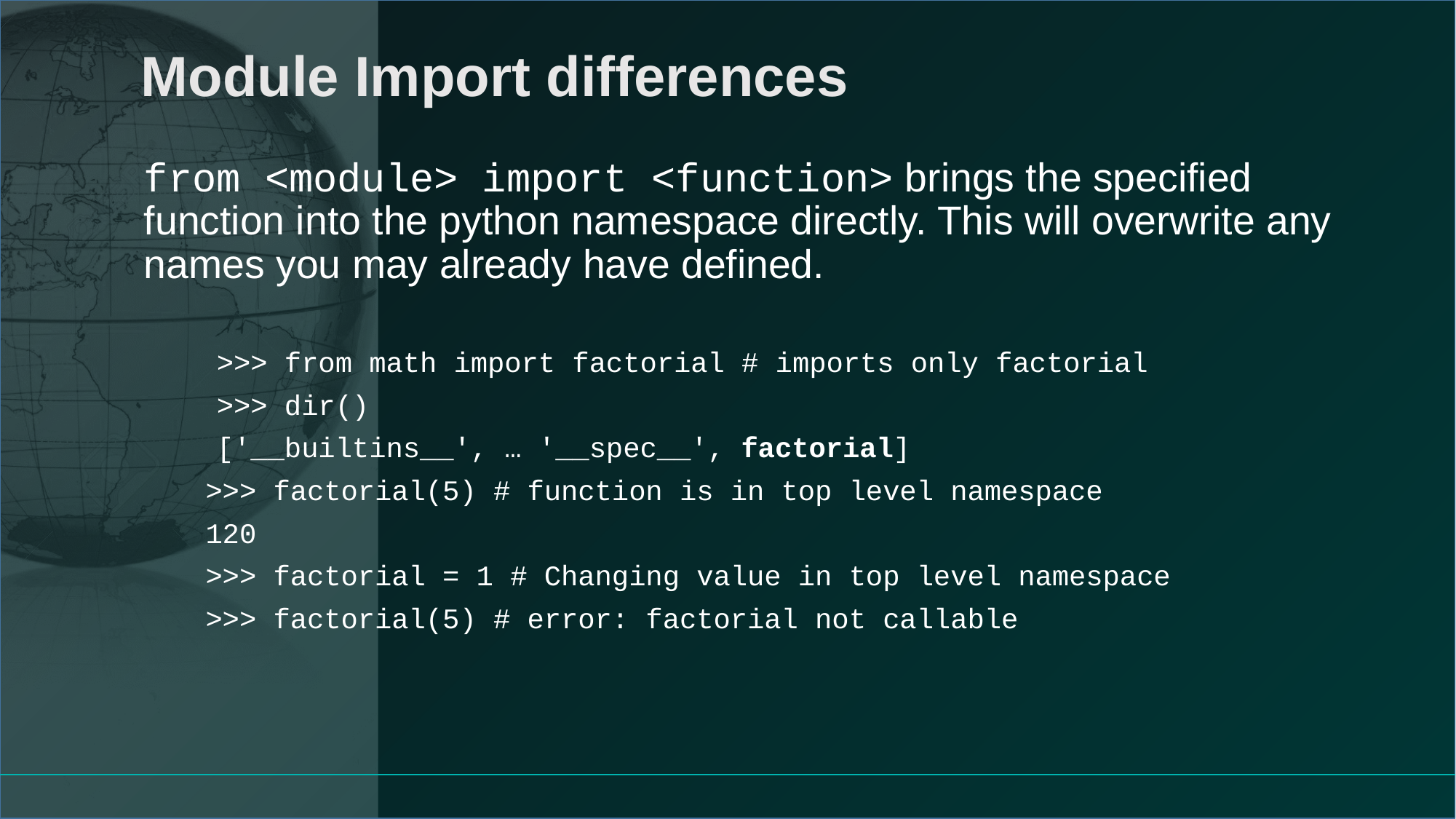

# Module Import differences
from <module> import <function> brings the specified function into the python namespace directly. This will overwrite any names you may already have defined.
>>> from math import factorial # imports only factorial
>>> dir()
['__builtins__', … '__spec__', factorial]
>>> factorial(5) # function is in top level namespace
120
>>> factorial = 1 # Changing value in top level namespace
>>> factorial(5) # error: factorial not callable